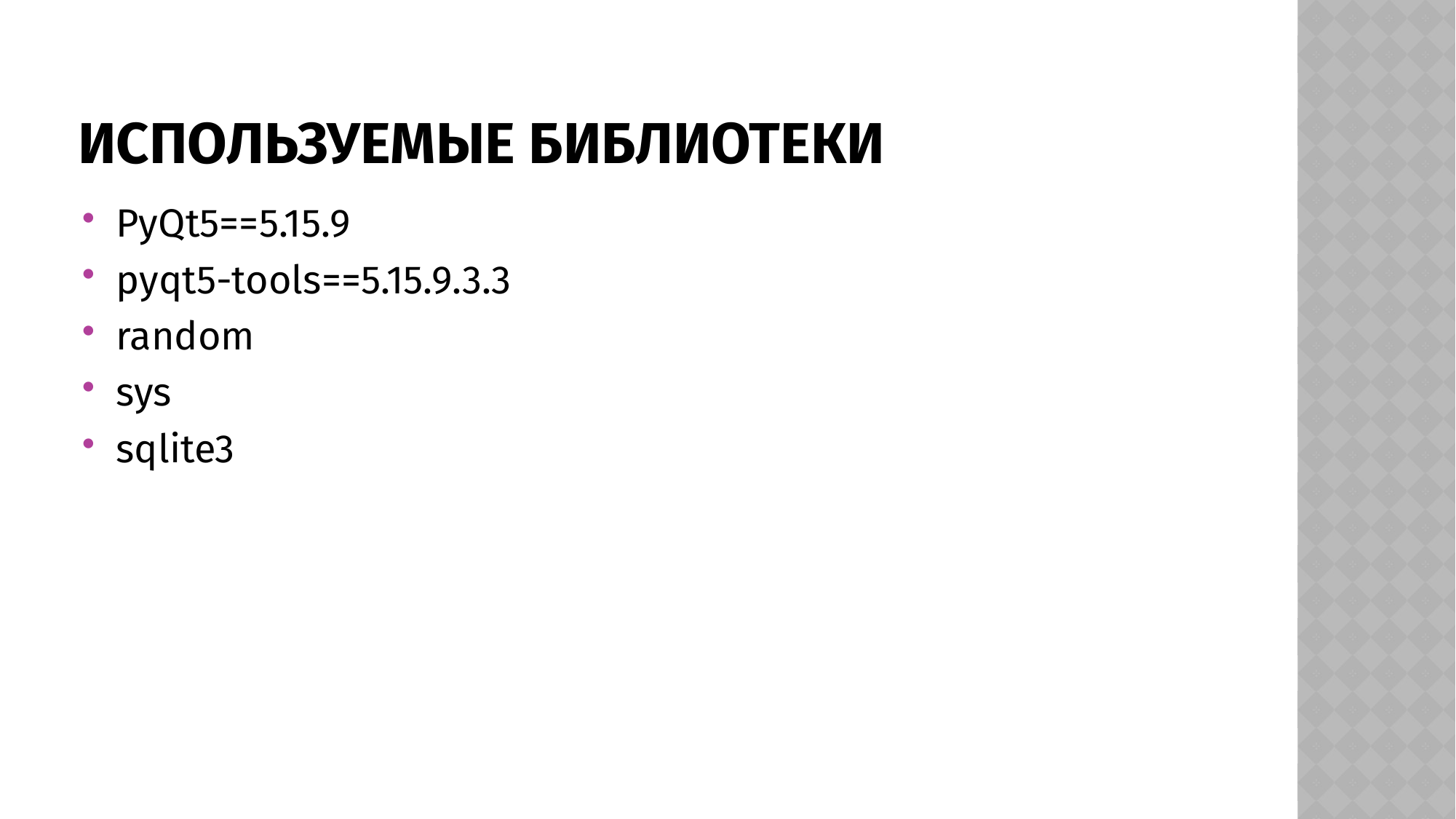

# Используемые библиотеки
PyQt5==5.15.9
pyqt5-tools==5.15.9.3.3
random
sys
sqlite3